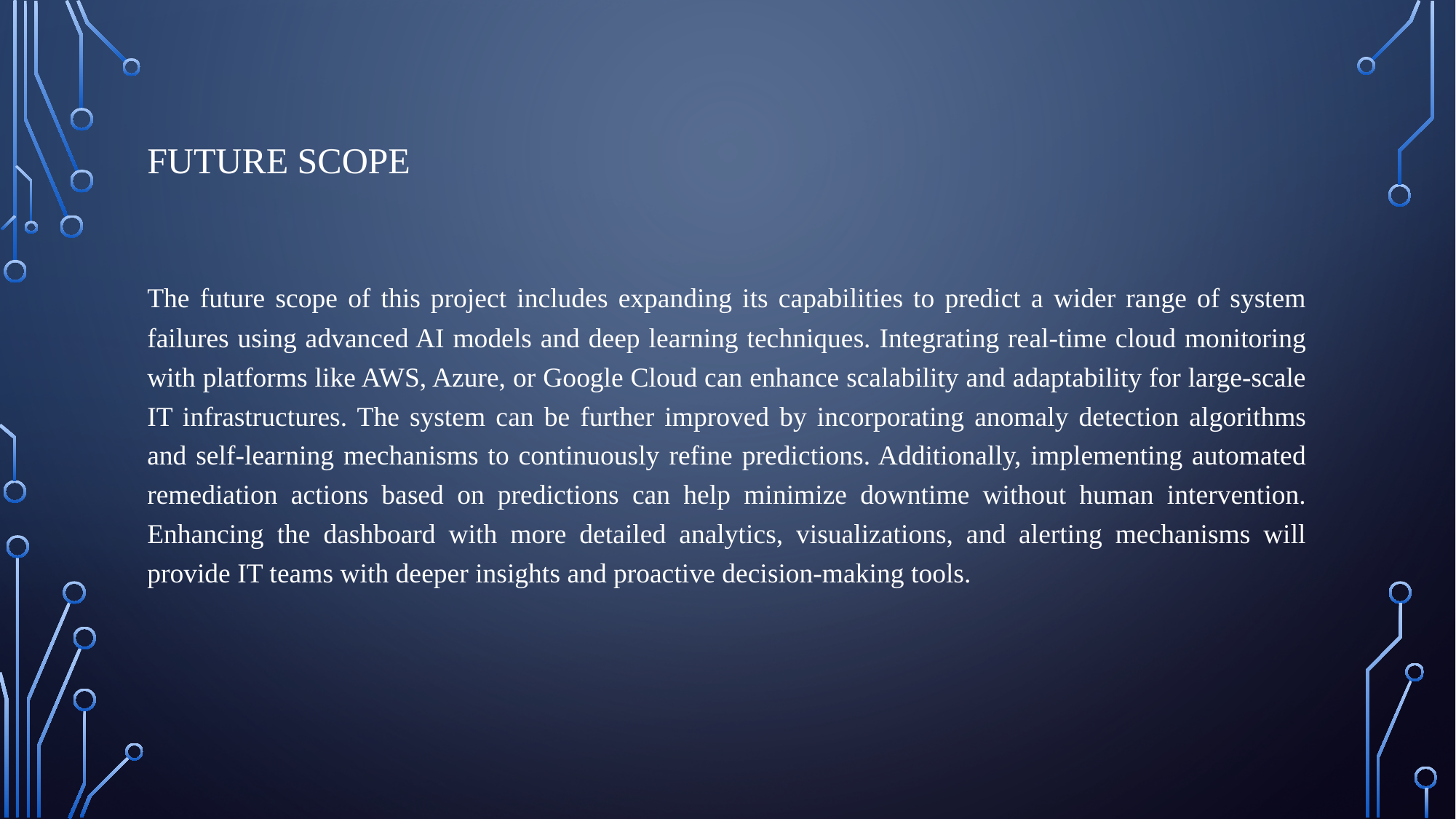

# Future scope
The future scope of this project includes expanding its capabilities to predict a wider range of system failures using advanced AI models and deep learning techniques. Integrating real-time cloud monitoring with platforms like AWS, Azure, or Google Cloud can enhance scalability and adaptability for large-scale IT infrastructures. The system can be further improved by incorporating anomaly detection algorithms and self-learning mechanisms to continuously refine predictions. Additionally, implementing automated remediation actions based on predictions can help minimize downtime without human intervention. Enhancing the dashboard with more detailed analytics, visualizations, and alerting mechanisms will provide IT teams with deeper insights and proactive decision-making tools.